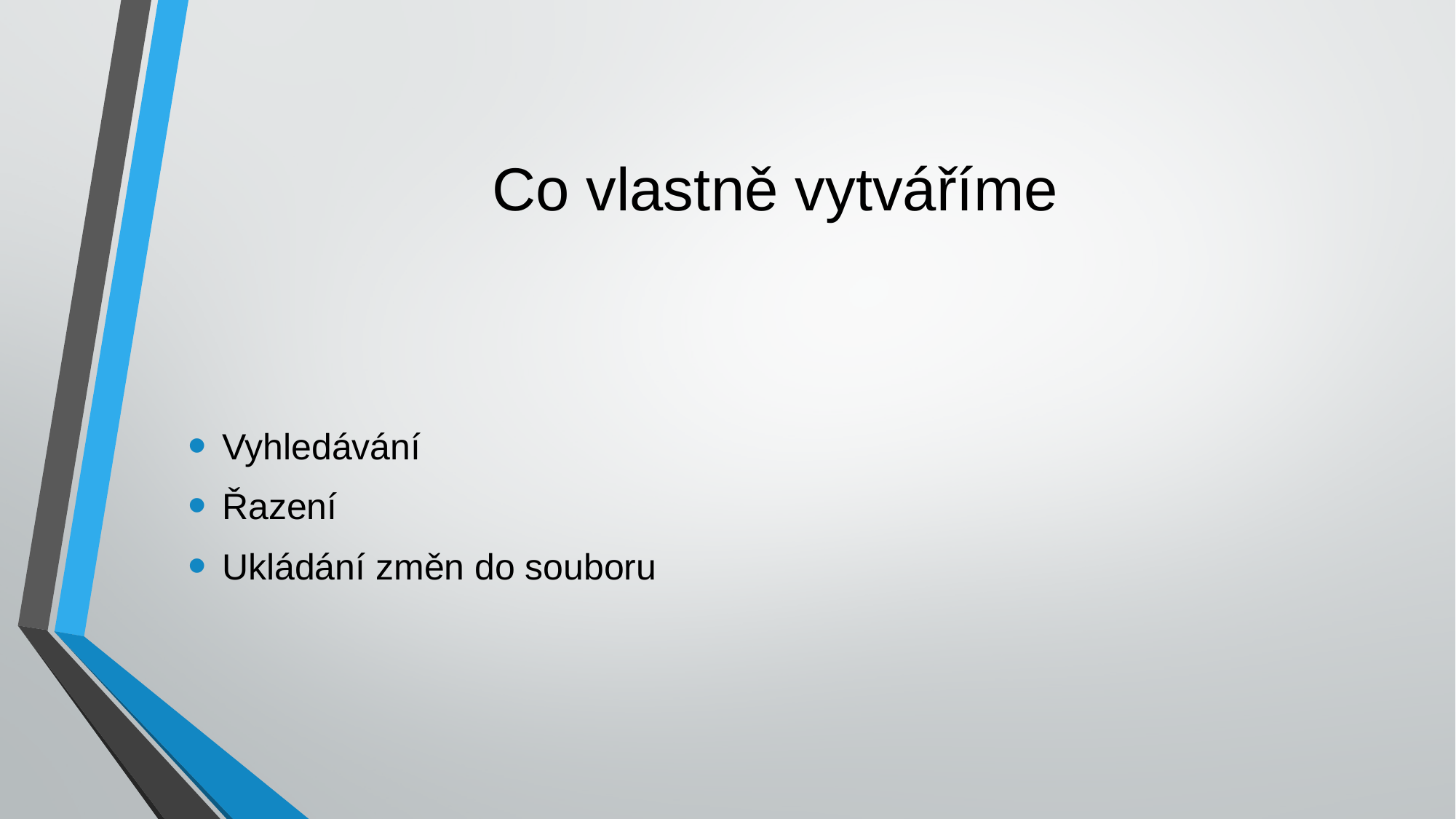

# Co vlastně vytváříme
Vyhledávání
Řazení
Ukládání změn do souboru